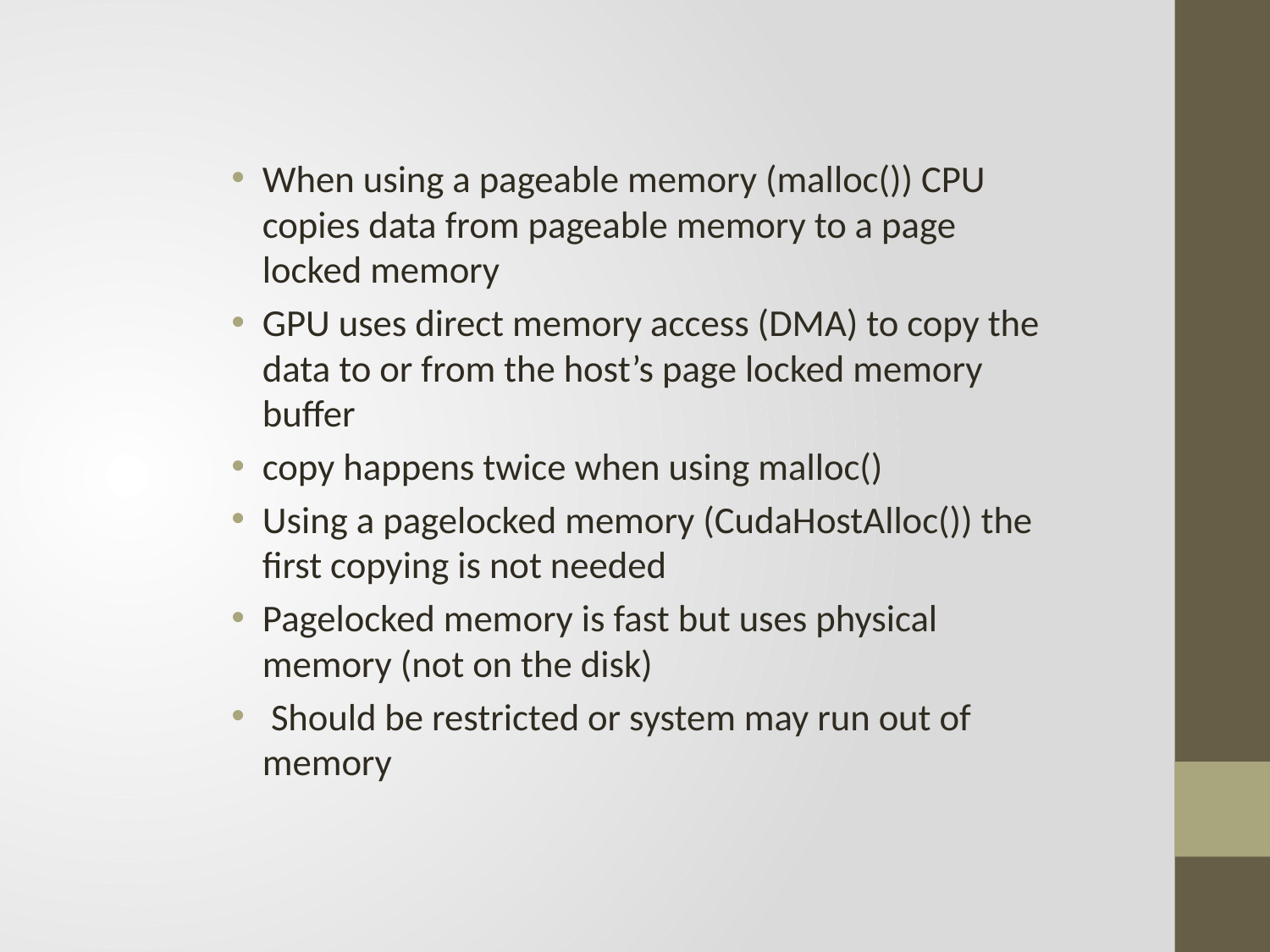

When using a pageable memory (malloc()) CPU copies data from pageable memory to a page locked memory
GPU uses direct memory access (DMA) to copy the data to or from the host’s page locked memory buffer
copy happens twice when using malloc()
Using a pagelocked memory (CudaHostAlloc()) the first copying is not needed
Pagelocked memory is fast but uses physical memory (not on the disk)
 Should be restricted or system may run out of memory